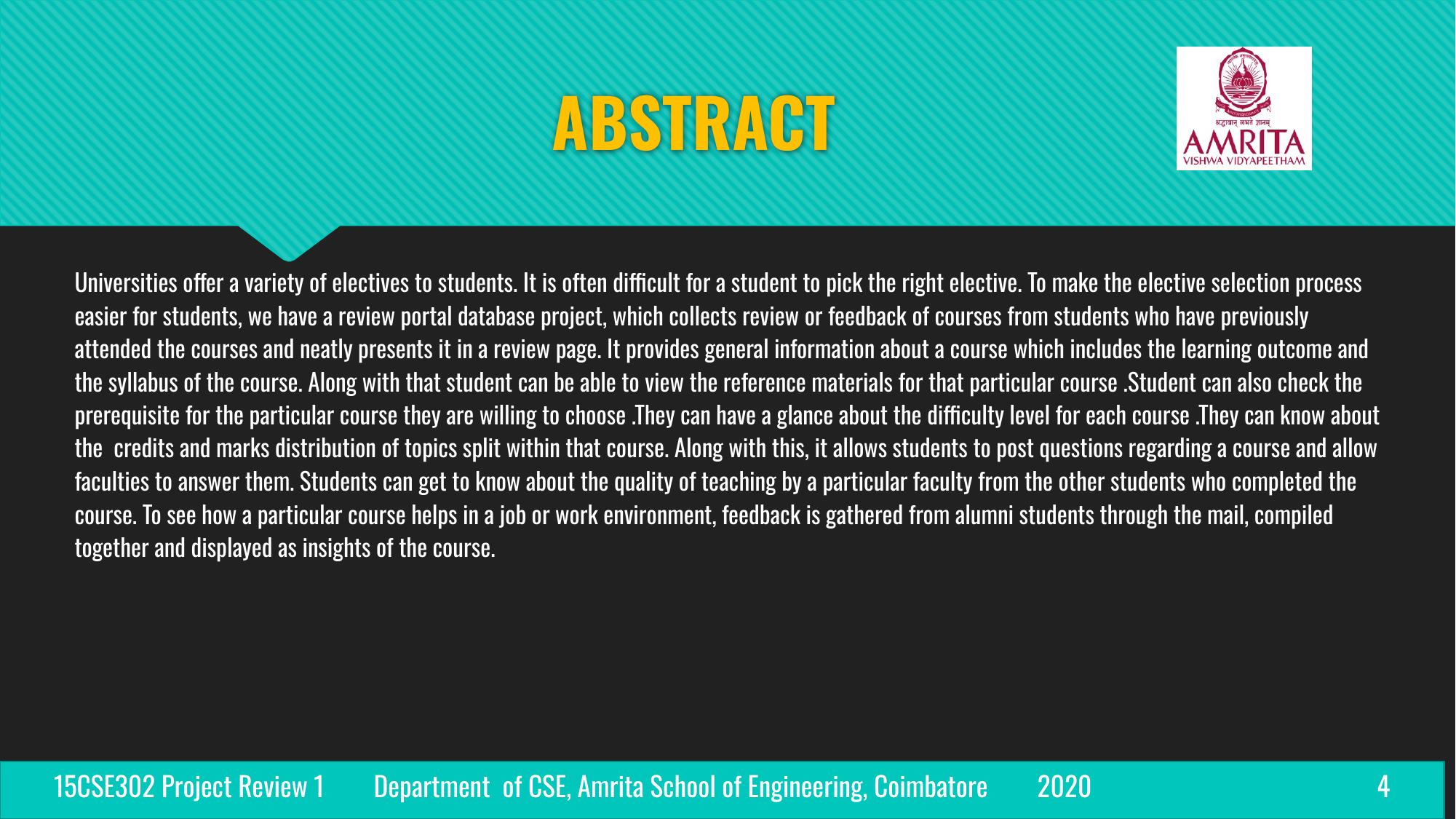

# ABSTRACT
Universities offer a variety of electives to students. It is often difficult for a student to pick the right elective. To make the elective selection process easier for students, we have a review portal database project, which collects review or feedback of courses from students who have previously attended the courses and neatly presents it in a review page. It provides general information about a course which includes the learning outcome and the syllabus of the course. Along with that student can be able to view the reference materials for that particular course .Student can also check the prerequisite for the particular course they are willing to choose .They can have a glance about the difficulty level for each course .They can know about  the  credits and marks distribution of topics split within that course. Along with this, it allows students to post questions regarding a course and allow faculties to answer them. Students can get to know about the quality of teaching by a particular faculty from the other students who completed the course. To see how a particular course helps in a job or work environment, feedback is gathered from alumni students through the mail, compiled together and displayed as insights of the course.